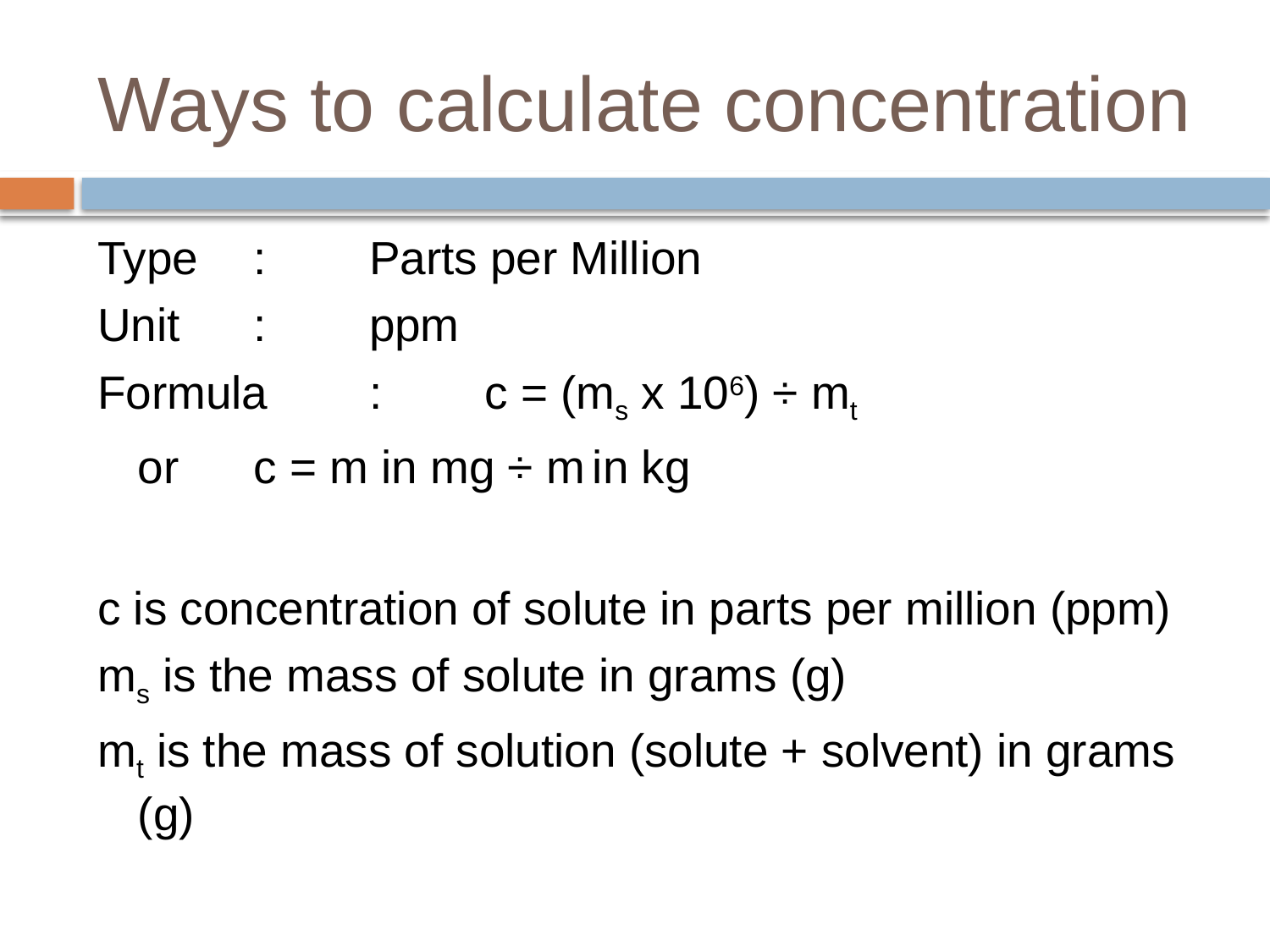

# Ways to calculate concentration
Type		:	Parts per Million
Unit 		: 	ppm
Formula	:	c = (ms x 106) ÷ mt
			or 	c = m in mg ÷ m in kg

c is concentration of solute in parts per million (ppm)
ms is the mass of solute in grams (g)
mt is the mass of solution (solute + solvent) in grams (g)